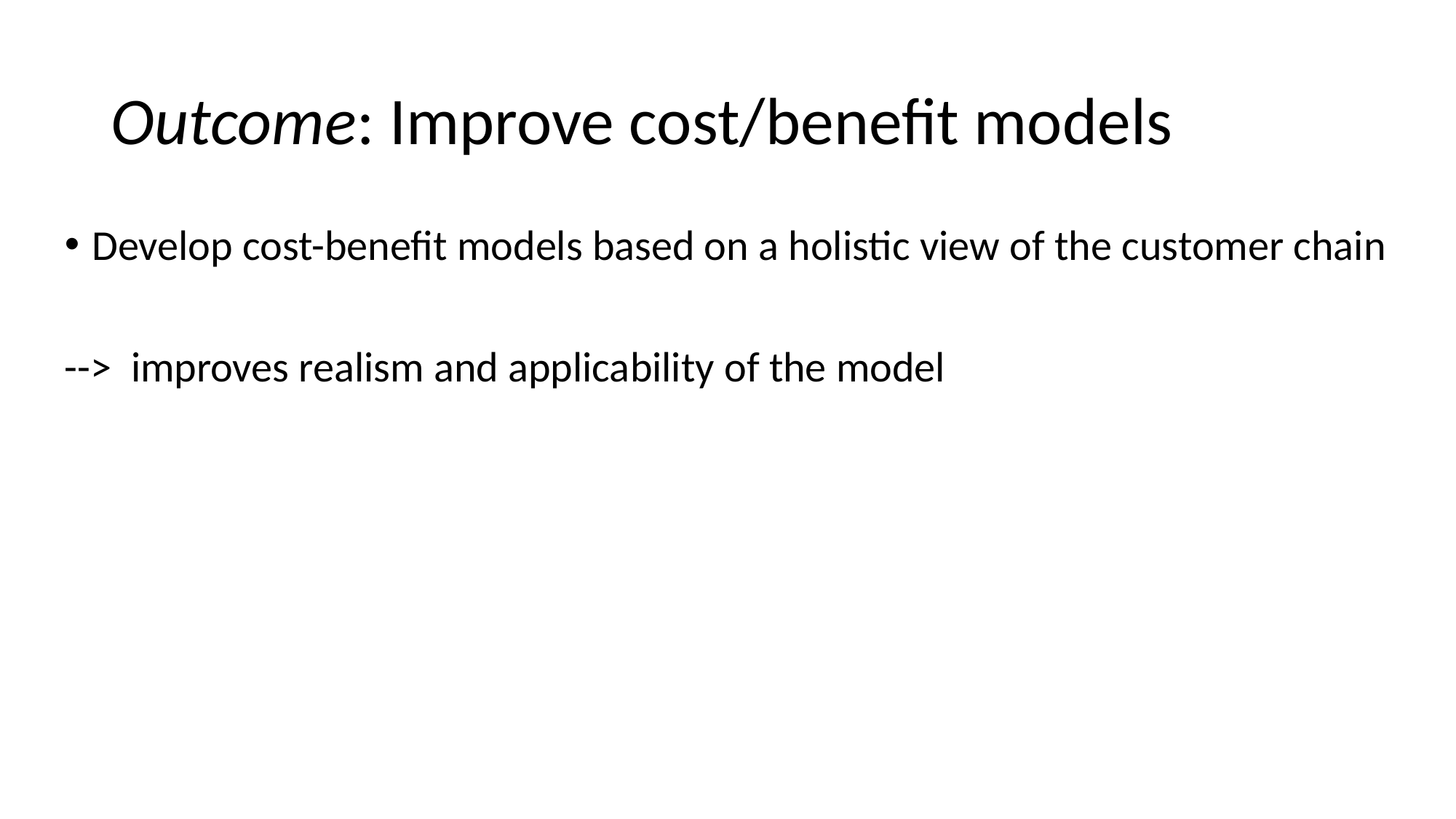

# Outcome: Improve cost/benefit models
Develop cost-benefit models based on a holistic view of the customer chain

-->  improves realism and applicability of the model